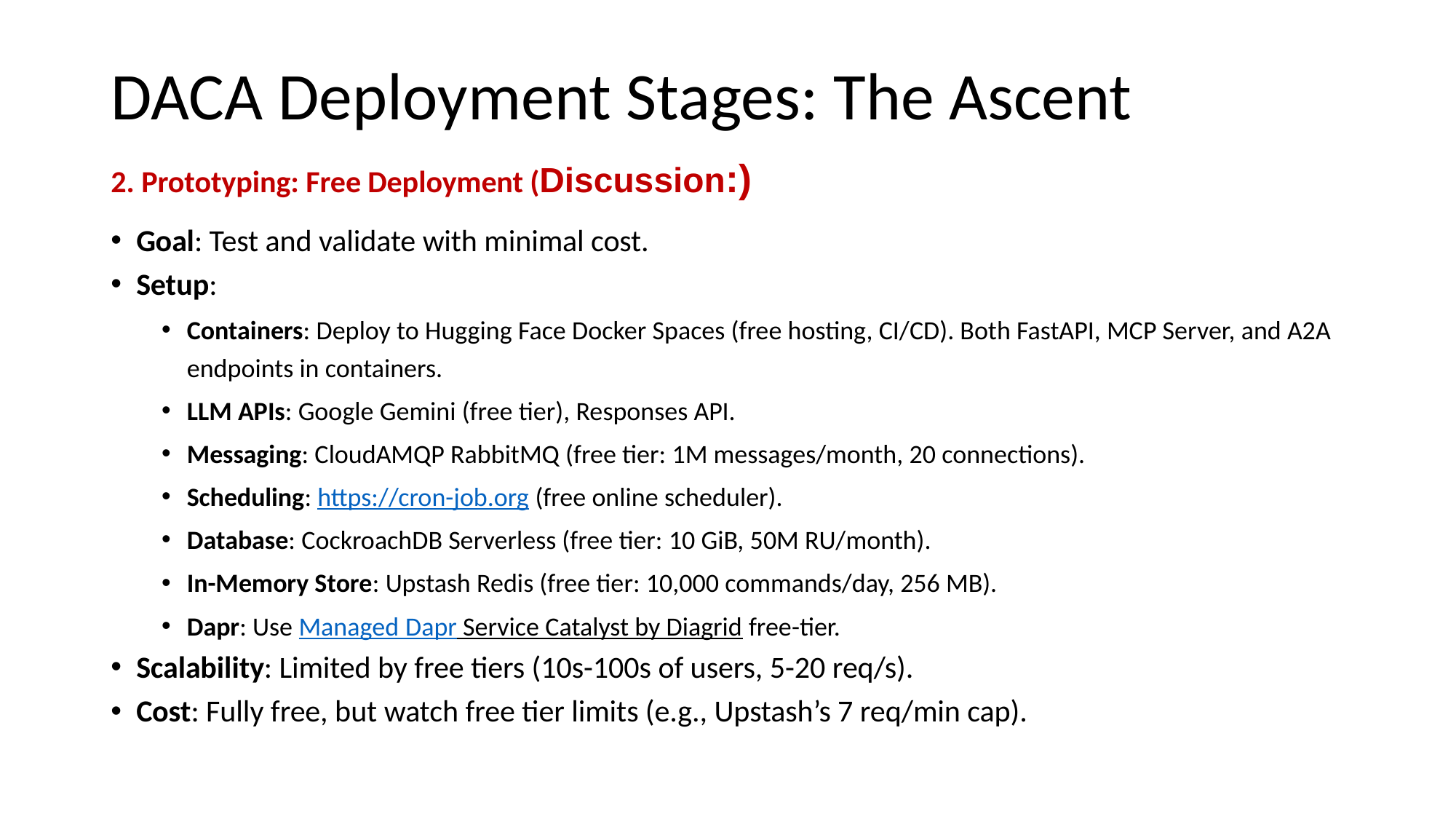

# DACA Deployment Stages: The Ascent
2. Prototyping: Free Deployment (Discussion:)
Goal: Test and validate with minimal cost.
Setup:
Containers: Deploy to Hugging Face Docker Spaces (free hosting, CI/CD). Both FastAPI, MCP Server, and A2A endpoints in containers.
LLM APIs: Google Gemini (free tier), Responses API.
Messaging: CloudAMQP RabbitMQ (free tier: 1M messages/month, 20 connections).
Scheduling: https://cron-job.org (free online scheduler).
Database: CockroachDB Serverless (free tier: 10 GiB, 50M RU/month).
In-Memory Store: Upstash Redis (free tier: 10,000 commands/day, 256 MB).
Dapr: Use Managed Dapr Service Catalyst by Diagrid free-tier.
Scalability: Limited by free tiers (10s-100s of users, 5-20 req/s).
Cost: Fully free, but watch free tier limits (e.g., Upstash’s 7 req/min cap).